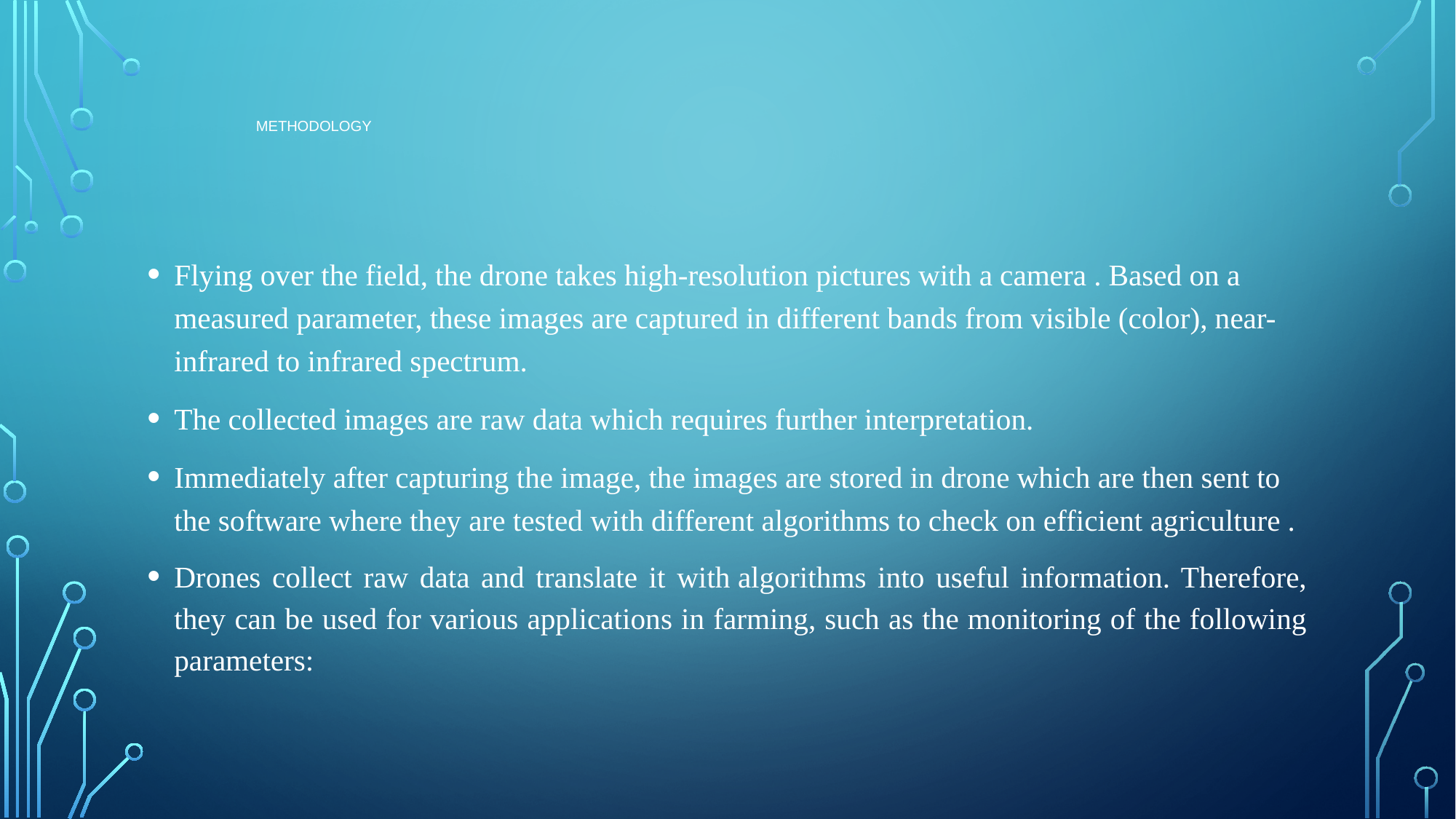

# METHODOLOGY
Flying over the field, the drone takes high-resolution pictures with a camera . Based on a measured parameter, these images are captured in different bands from visible (color), near-infrared to infrared spectrum.
The collected images are raw data which requires further interpretation.
Immediately after capturing the image, the images are stored in drone which are then sent to the software where they are tested with different algorithms to check on efficient agriculture .
Drones collect raw data and translate it with algorithms into useful information. Therefore, they can be used for various applications in farming, such as the monitoring of the following parameters: